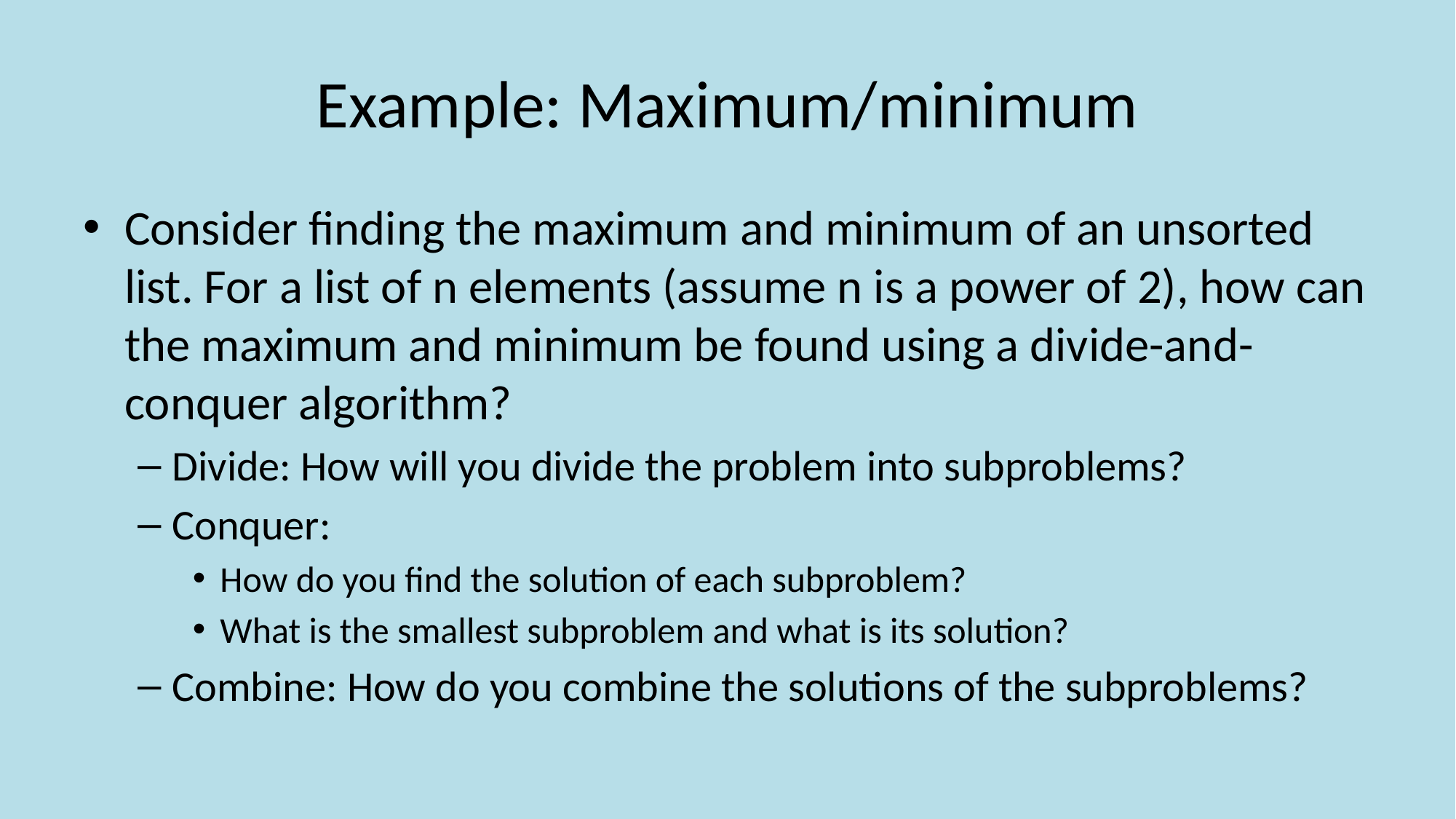

# Example: Maximum/minimum
Consider finding the maximum and minimum of an unsorted list. For a list of n elements (assume n is a power of 2), how can the maximum and minimum be found using a divide-and-conquer algorithm?
Divide: How will you divide the problem into subproblems?
Conquer:
How do you find the solution of each subproblem?
What is the smallest subproblem and what is its solution?
Combine: How do you combine the solutions of the subproblems?